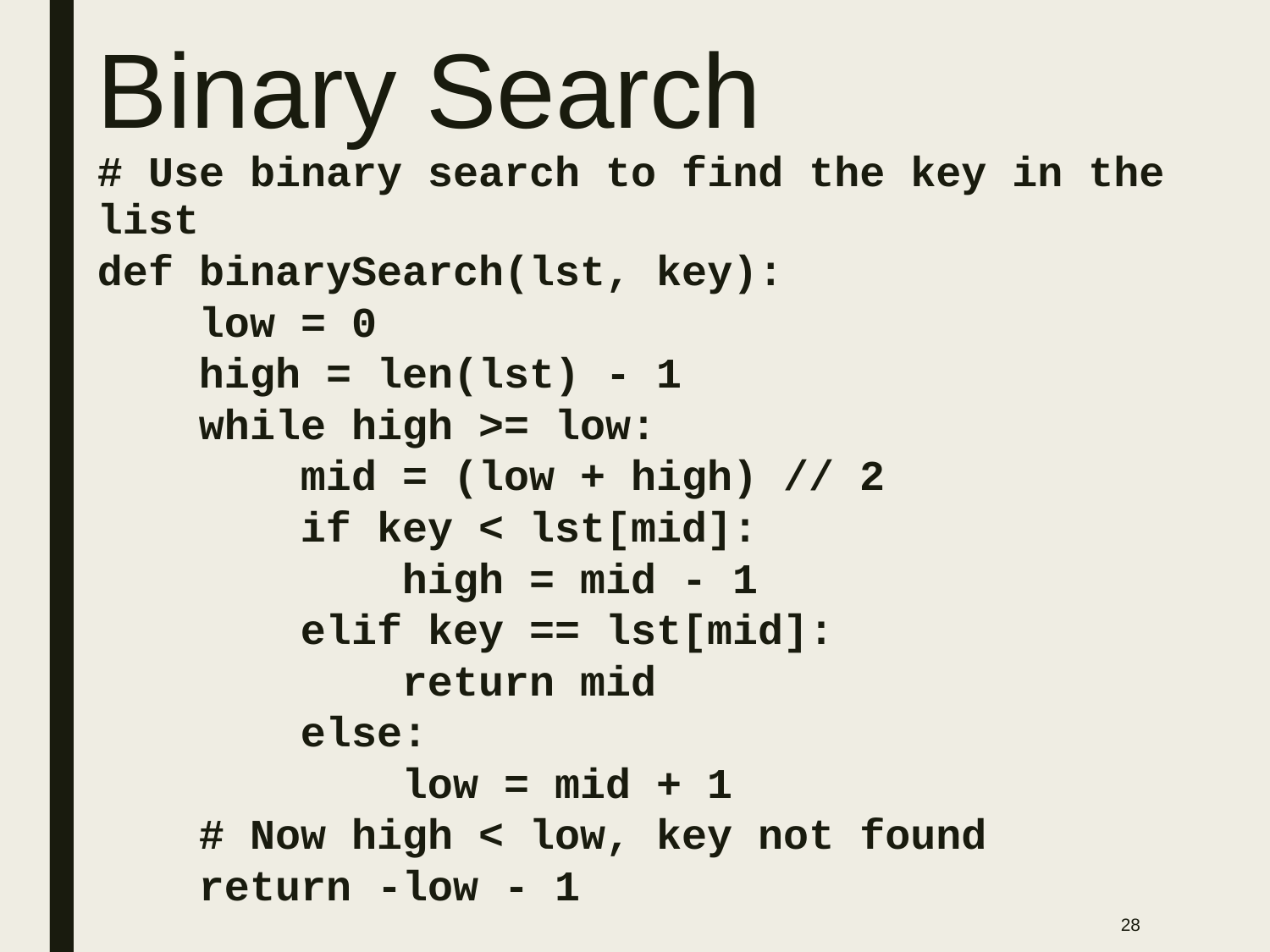

# Binary Search
# Use binary search to find the key in the list
def binarySearch(lst, key):
    low = 0
    high = len(lst) - 1
    while high >= low:
        mid = (low + high) // 2
        if key < lst[mid]:
            high = mid - 1
        elif key == lst[mid]:
            return mid
        else:
            low = mid + 1
    # Now high < low, key not found
    return -low - 1
28